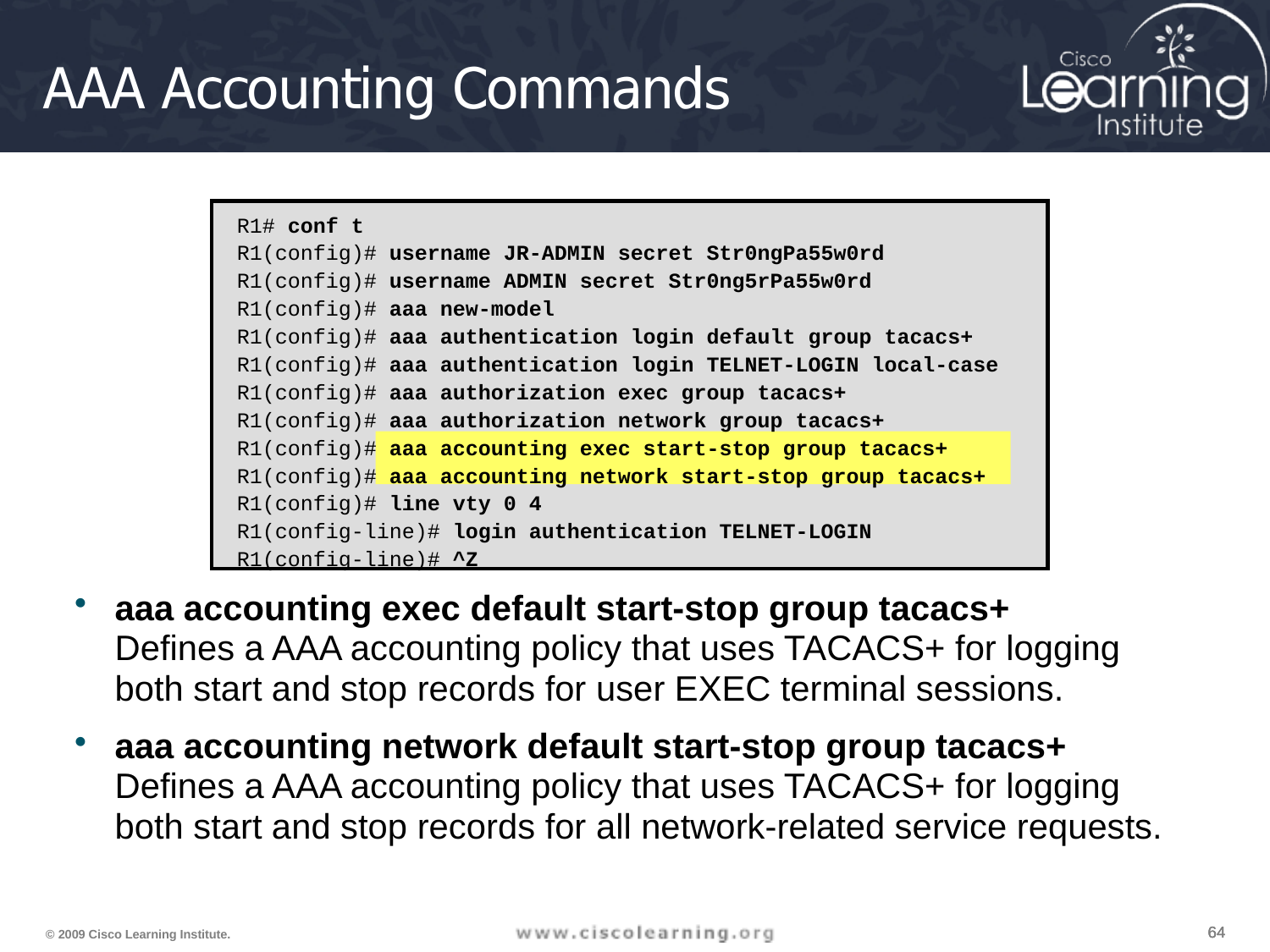

# AAA Accounting Commands

R1# conf t
R1(config)# username JR-ADMIN secret Str0ngPa55w0rd
R1(config)# username ADMIN secret Str0ng5rPa55w0rd
R1(config)# aaa new-model
R1(config)# aaa authentication login default group tacacs+
R1(config)# aaa authentication login TELNET-LOGIN local-case
R1(config)# aaa authorization exec group tacacs+
R1(config)# aaa authorization network group tacacs+
R1(config)# aaa accounting exec start-stop group tacacs+
R1(config)# aaa accounting network start-stop group tacacs+
R1(config)# line vty 0 4
R1(config-line)# login authentication TELNET-LOGIN
R1(config-line)# ^Z

aaa accounting exec default start-stop group tacacs+
Defines a AAA accounting policy that uses TACACS+ for logging both start and stop records for user EXEC terminal sessions.
aaa accounting network default start-stop group tacacs+
Defines a AAA accounting policy that uses TACACS+ for logging both start and stop records for all network-related service requests.